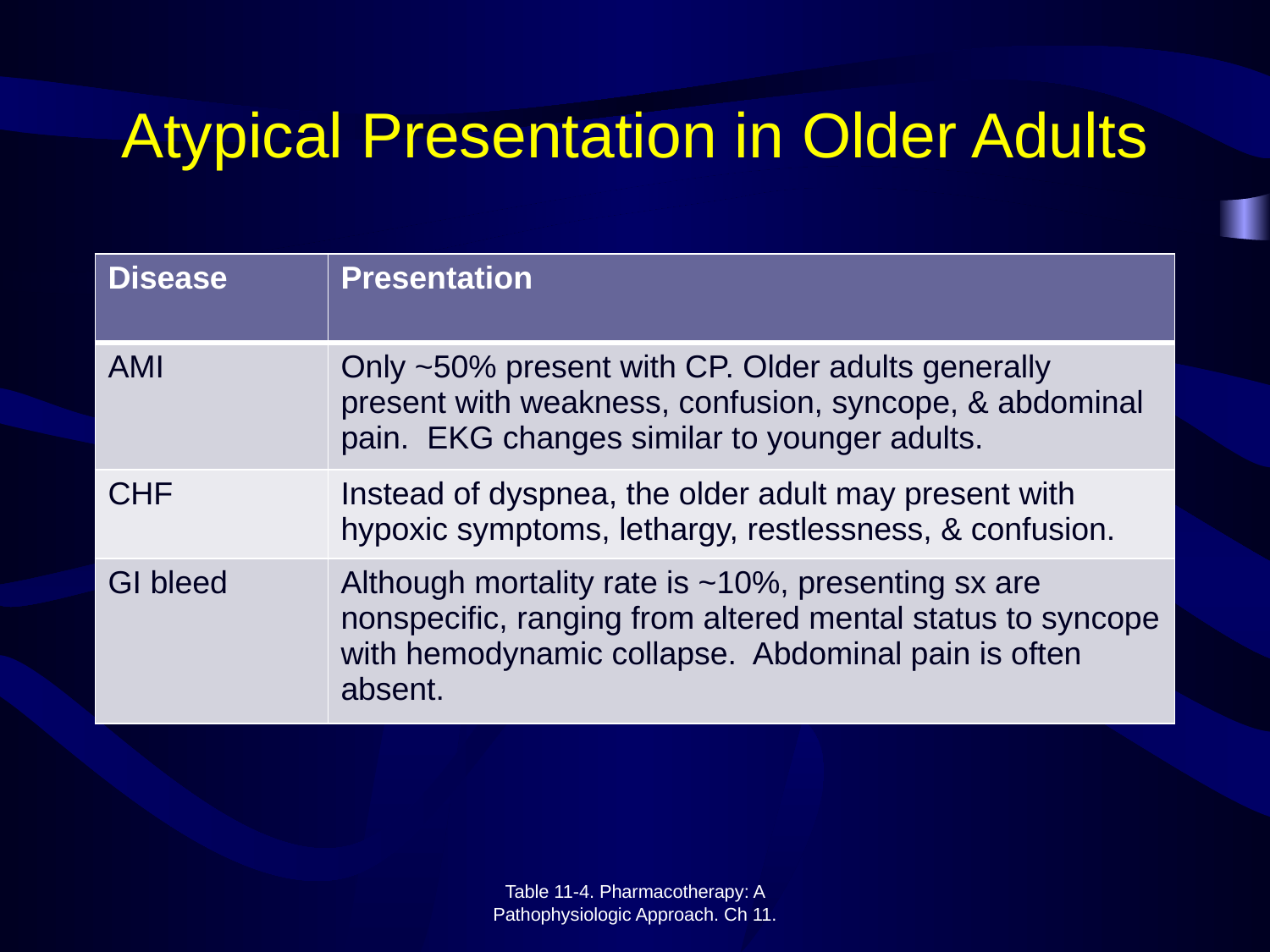

# Atypical Presentation in Older Adults
| Disease | Presentation |
| --- | --- |
| AMI | Only ~50% present with CP. Older adults generally present with weakness, confusion, syncope, & abdominal pain. EKG changes similar to younger adults. |
| CHF | Instead of dyspnea, the older adult may present with hypoxic symptoms, lethargy, restlessness, & confusion. |
| GI bleed | Although mortality rate is ~10%, presenting sx are nonspecific, ranging from altered mental status to syncope with hemodynamic collapse. Abdominal pain is often absent. |
Table 11-4. Pharmacotherapy: A Pathophysiologic Approach. Ch 11.